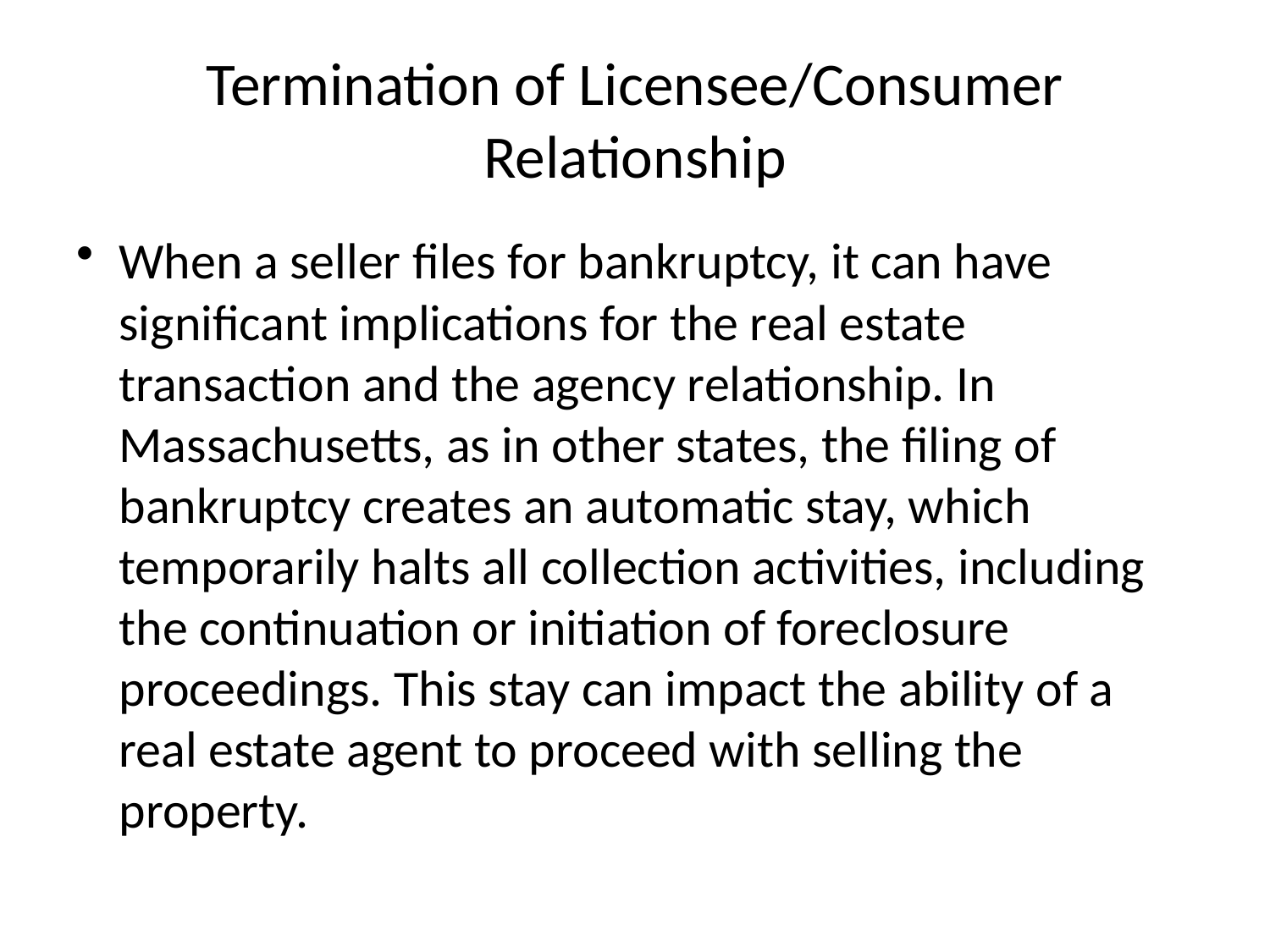

# Termination of Licensee/Consumer Relationship

When a seller files for bankruptcy, it can have significant implications for the real estate transaction and the agency relationship. In Massachusetts, as in other states, the filing of bankruptcy creates an automatic stay, which temporarily halts all collection activities, including the continuation or initiation of foreclosure proceedings. This stay can impact the ability of a real estate agent to proceed with selling the property.